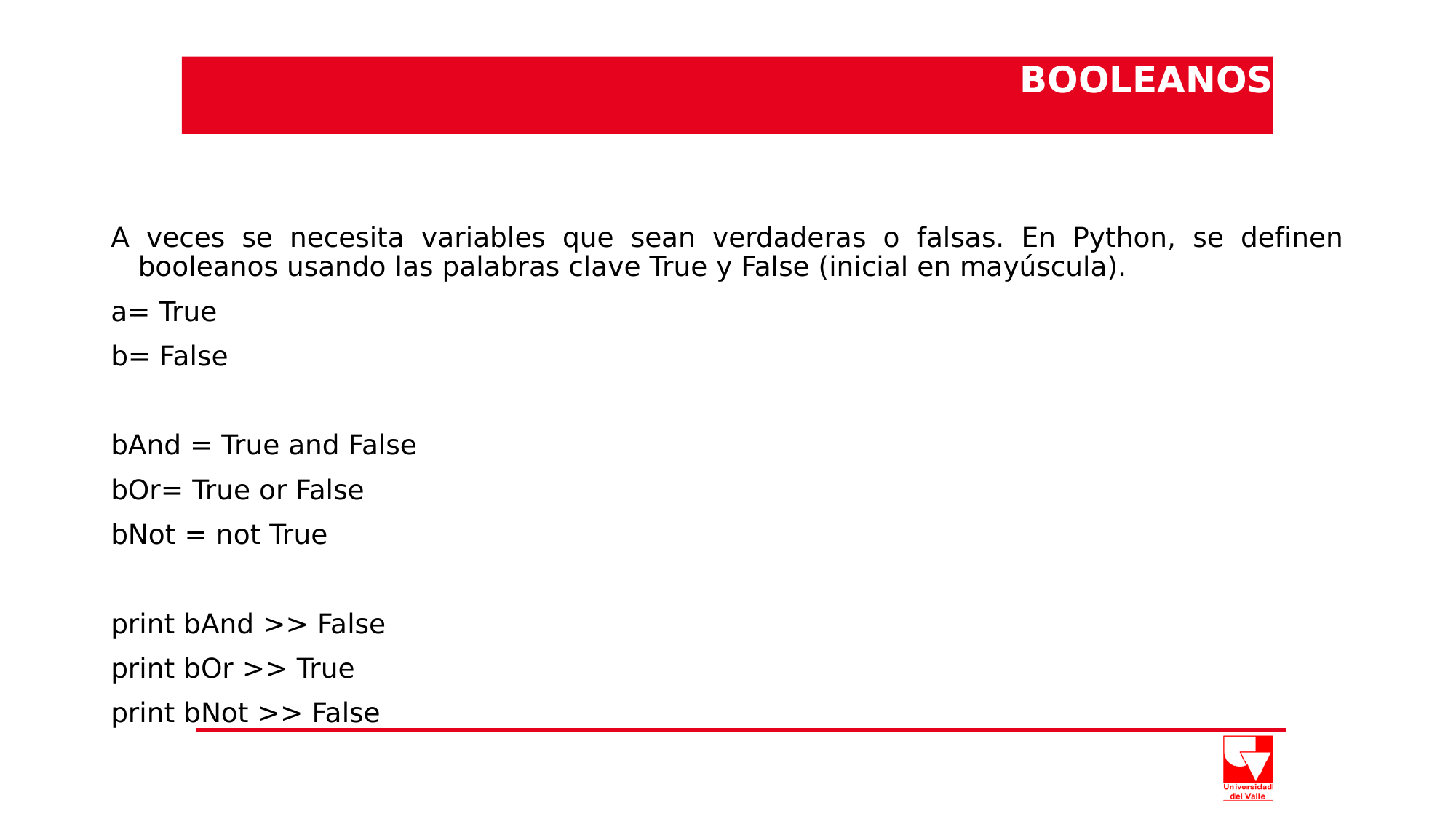

BOOLEANOS
# A veces se necesita variables que sean verdaderas o falsas. En Python, se definen booleanos usando las palabras clave True y False (inicial en mayúscula).
a= True
b= False

bAnd = True and False
bOr= True or False
bNot = not True

print bAnd >> False
print bOr >> True
print bNot >> False